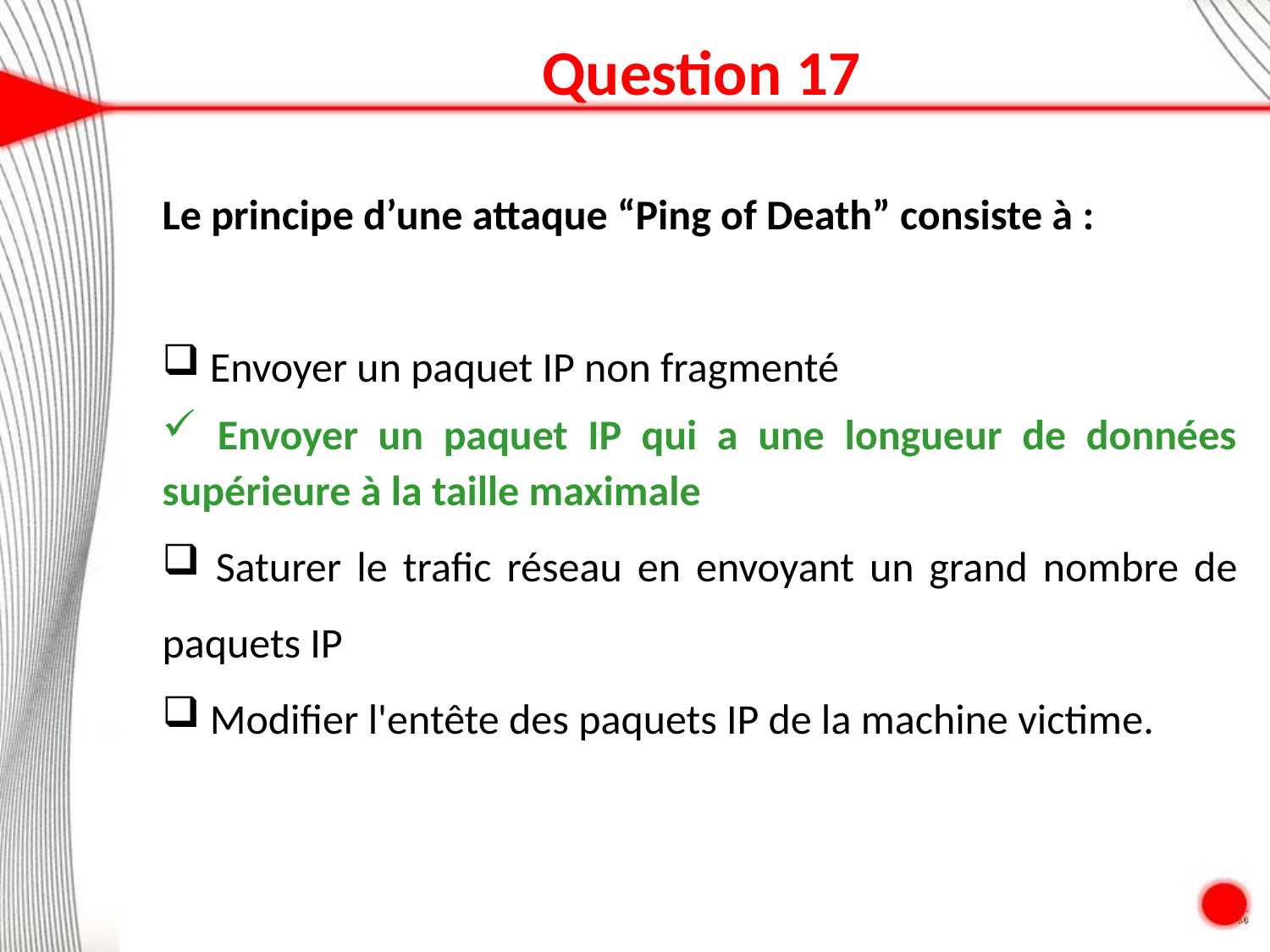

Question 17
Le principe d’une attaque “Ping of Death” consiste à :

 Envoyer un paquet IP non fragmenté
 Envoyer un paquet IP qui a une longueur de données supérieure à la taille maximale
 Saturer le trafic réseau en envoyant un grand nombre de paquets IP
 Modifier l'entête des paquets IP de la machine victime.